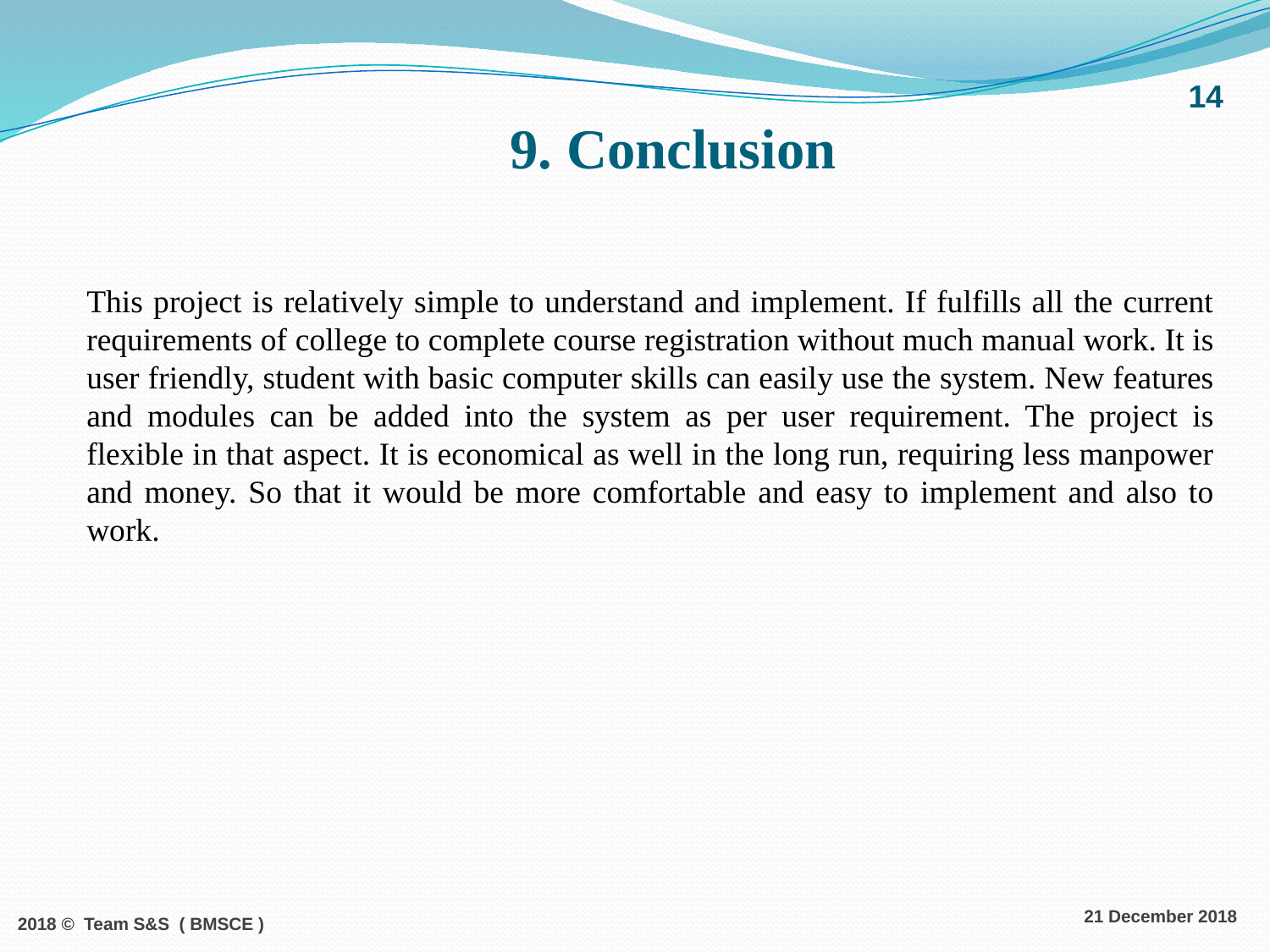

14
# 9. Conclusion
This project is relatively simple to understand and implement. If fulfills all the current requirements of college to complete course registration without much manual work. It is user friendly, student with basic computer skills can easily use the system. New features and modules can be added into the system as per user requirement. The project is flexible in that aspect. It is economical as well in the long run, requiring less manpower and money. So that it would be more comfortable and easy to implement and also to work.

2018 ©  Team S&S  ( BMSCE )
21 December 2018